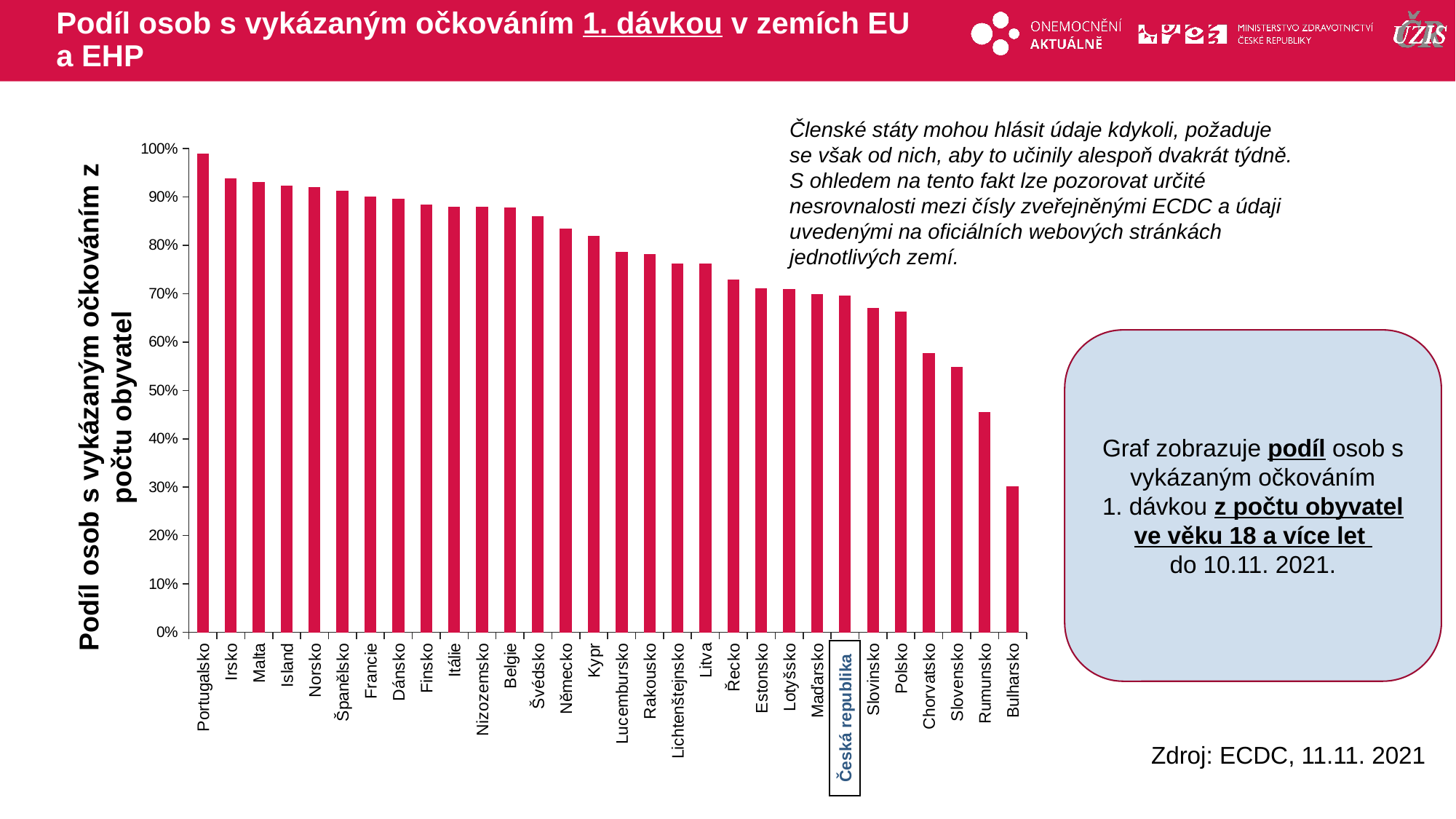

# Podíl osob s vykázaným očkováním 1. dávkou v zemích EU a EHP
Členské státy mohou hlásit údaje kdykoli, požaduje se však od nich, aby to učinily alespoň dvakrát týdně. S ohledem na tento fakt lze pozorovat určité nesrovnalosti mezi čísly zveřejněnými ECDC a údaji uvedenými na oficiálních webových stránkách jednotlivých zemí.

### Chart

| Category | smrtnost |
|---|---|
| Portugalsko | 0.988 |
| Irsko | 0.938 |
| Malta | 0.93 |
| Island | 0.923 |
| Norsko | 0.92 |
| Španělsko | 0.912 |
| Francie | 0.9 |
| Dánsko | 0.896 |
| Finsko | 0.883 |
| Itálie | 0.879 |
| Nizozemsko | 0.879 |
| Belgie | 0.878 |
| Švédsko | 0.859 |
| Německo | 0.834 |
| Kypr | 0.819 |
| Lucembursko | 0.786 |
| Rakousko | 0.781 |
| Lichtenštejnsko | 0.761 |
| Litva | 0.761 |
| Řecko | 0.729 |
| Estonsko | 0.71 |
| Lotyšsko | 0.709 |
| Maďarsko | 0.698 |
| Česká republika | 0.696 |
| Slovinsko | 0.67 |
| Polsko | 0.662 |
| Chorvatsko | 0.576 |
| Slovensko | 0.548 |
| Rumunsko | 0.455 |
| Bulharsko | 0.301 |
Graf zobrazuje podíl osob s vykázaným očkováním 1. dávkou z počtu obyvatel ve věku 18 a více let
do 10.11. 2021.
Podíl osob s vykázaným očkováním z počtu obyvatel
Česká republika
Zdroj: ECDC, 11.11. 2021